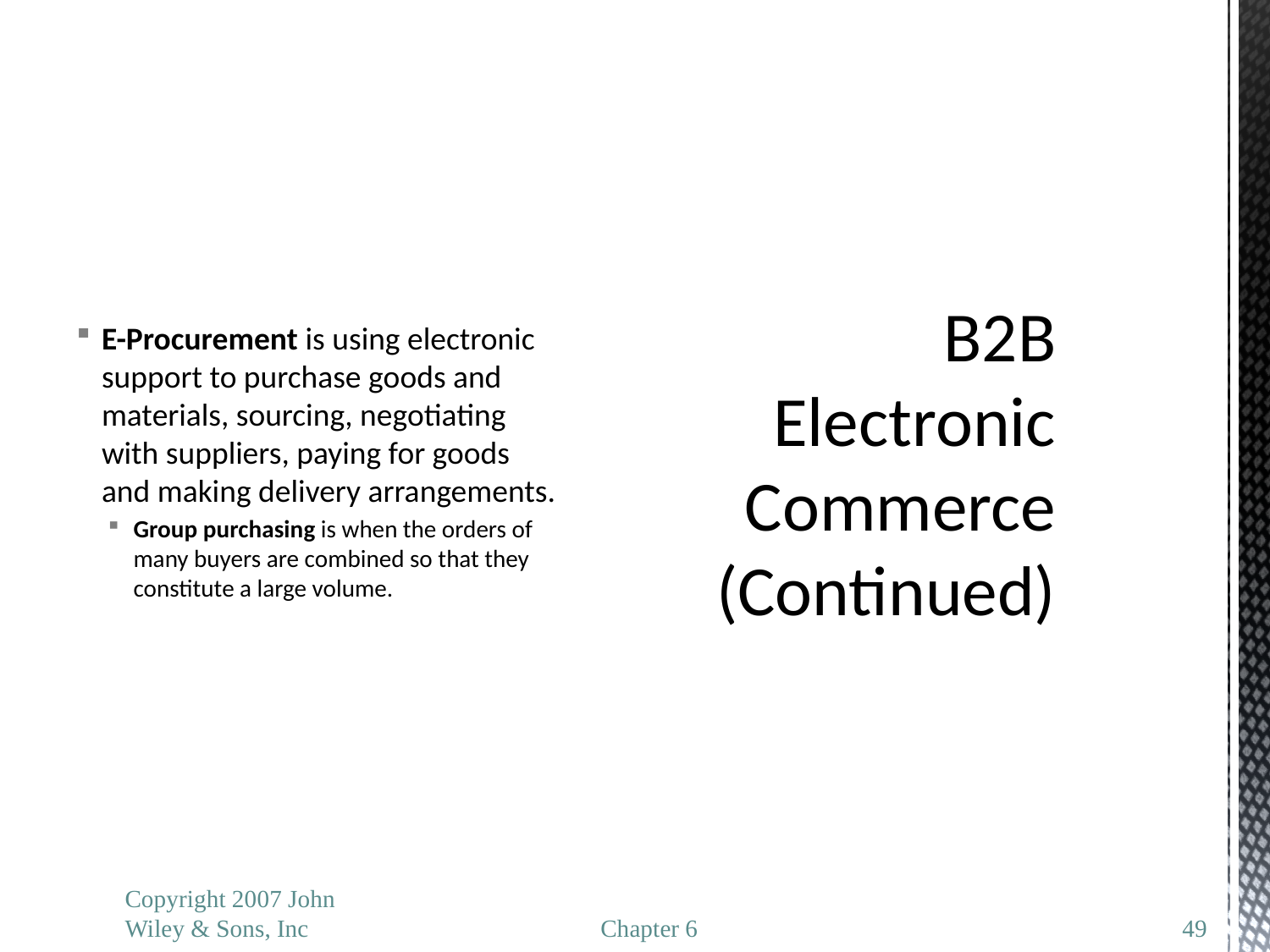

E-Procurement is using electronic support to purchase goods and materials, sourcing, negotiating with suppliers, paying for goods and making delivery arrangements.
Group purchasing is when the orders of many buyers are combined so that they constitute a large volume.
# B2B Electronic Commerce (Continued)
Copyright 2007 John Wiley & Sons, Inc
Chapter 6
49